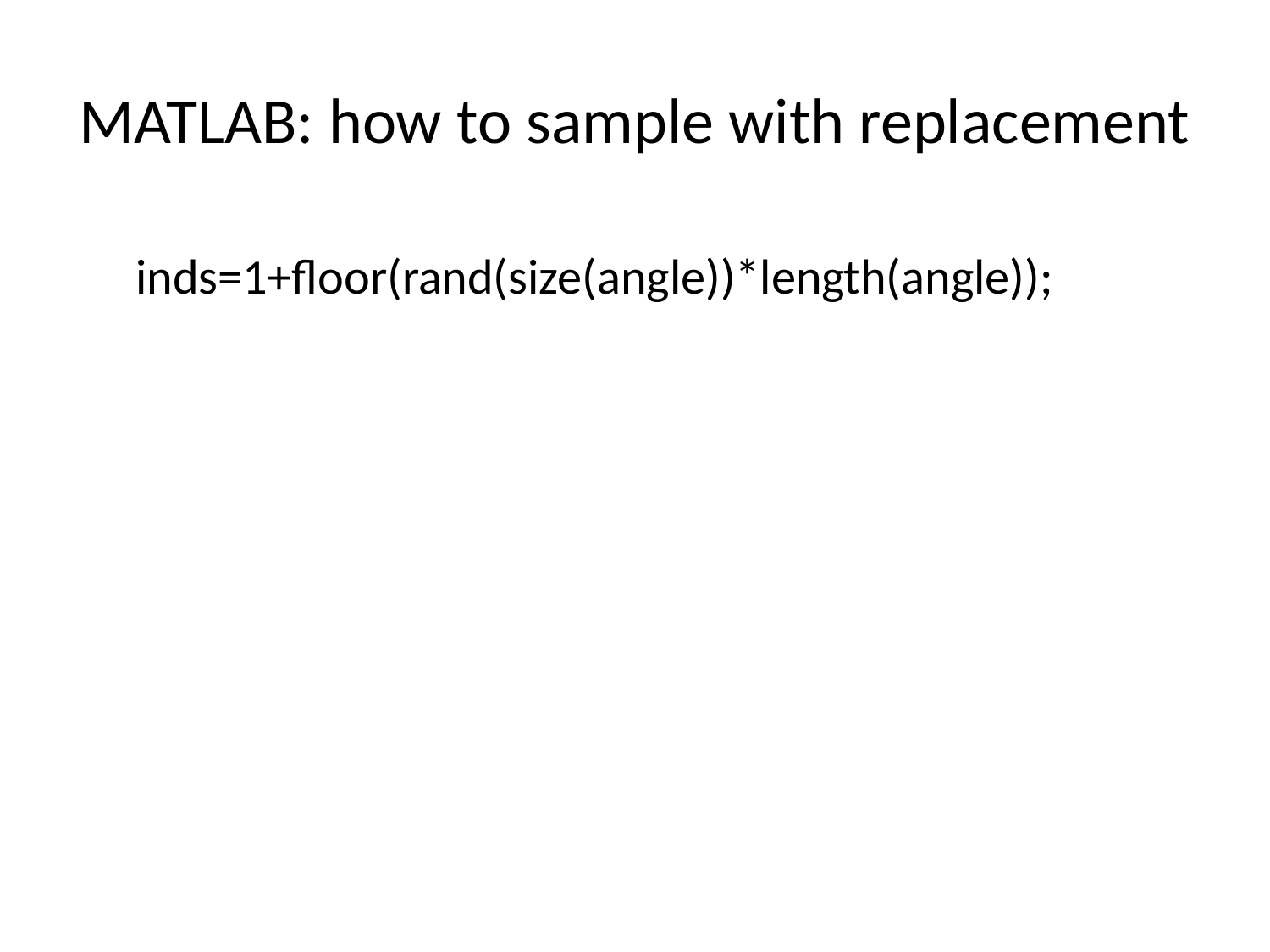

# MATLAB: how to sample with replacement
inds=1+floor(rand(size(angle))*length(angle));